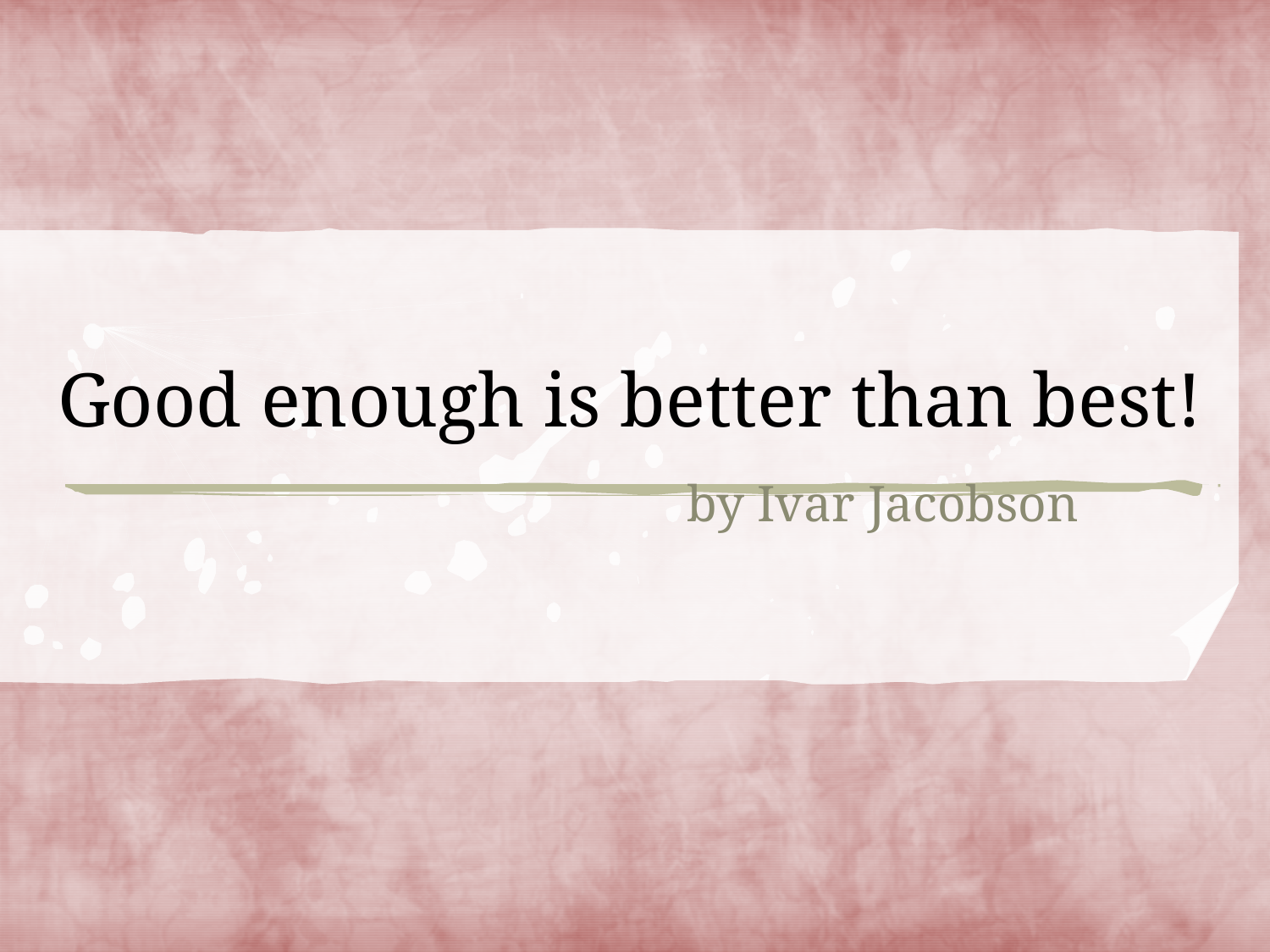

# Good enough is better than best!
by Ivar Jacobson